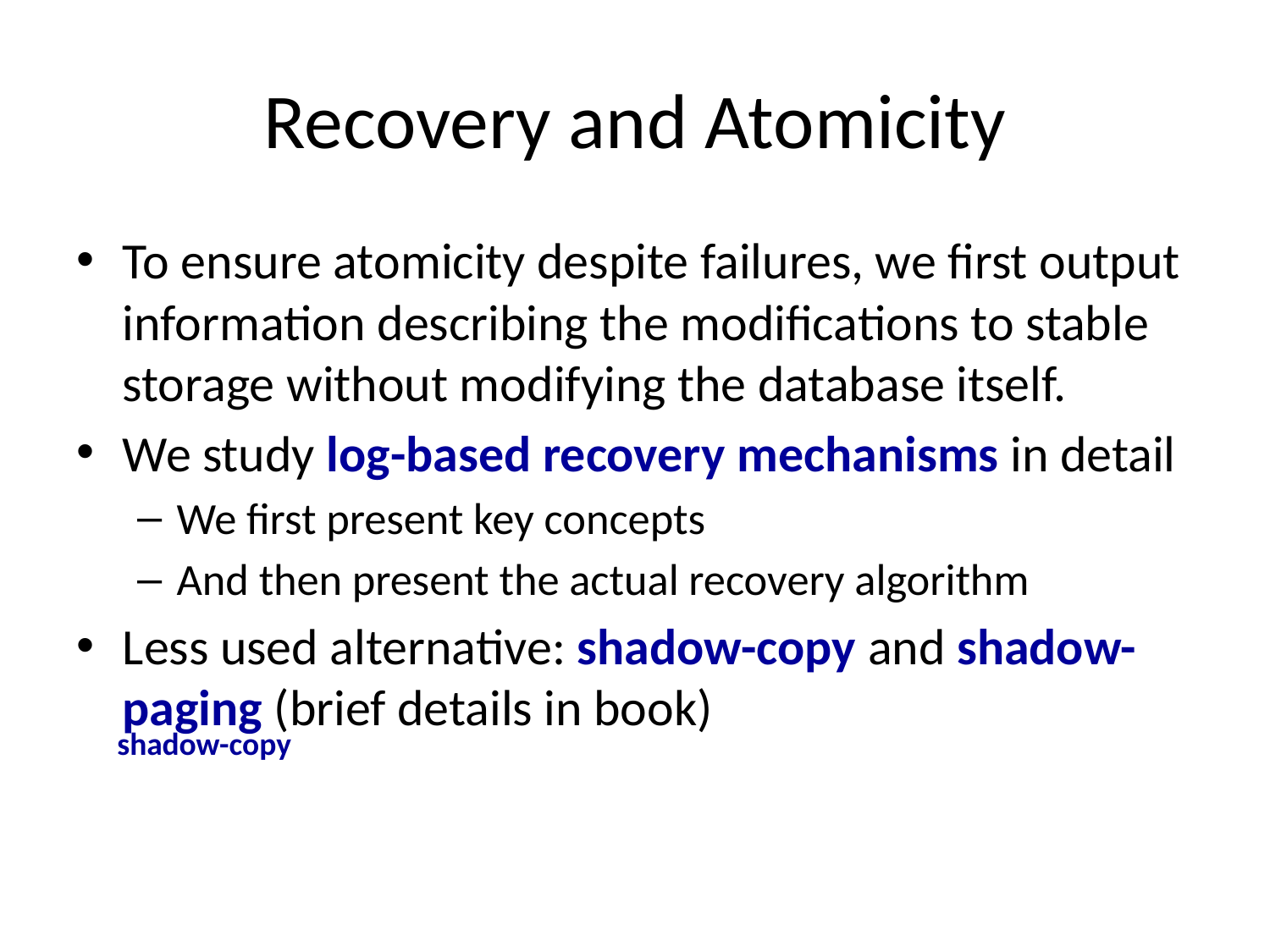

# Recovery and Atomicity
To ensure atomicity despite failures, we first output information describing the modifications to stable storage without modifying the database itself.
We study log-based recovery mechanisms in detail
We first present key concepts
And then present the actual recovery algorithm
Less used alternative: shadow-copy and shadow-paging (brief details in book)

shadow-copy